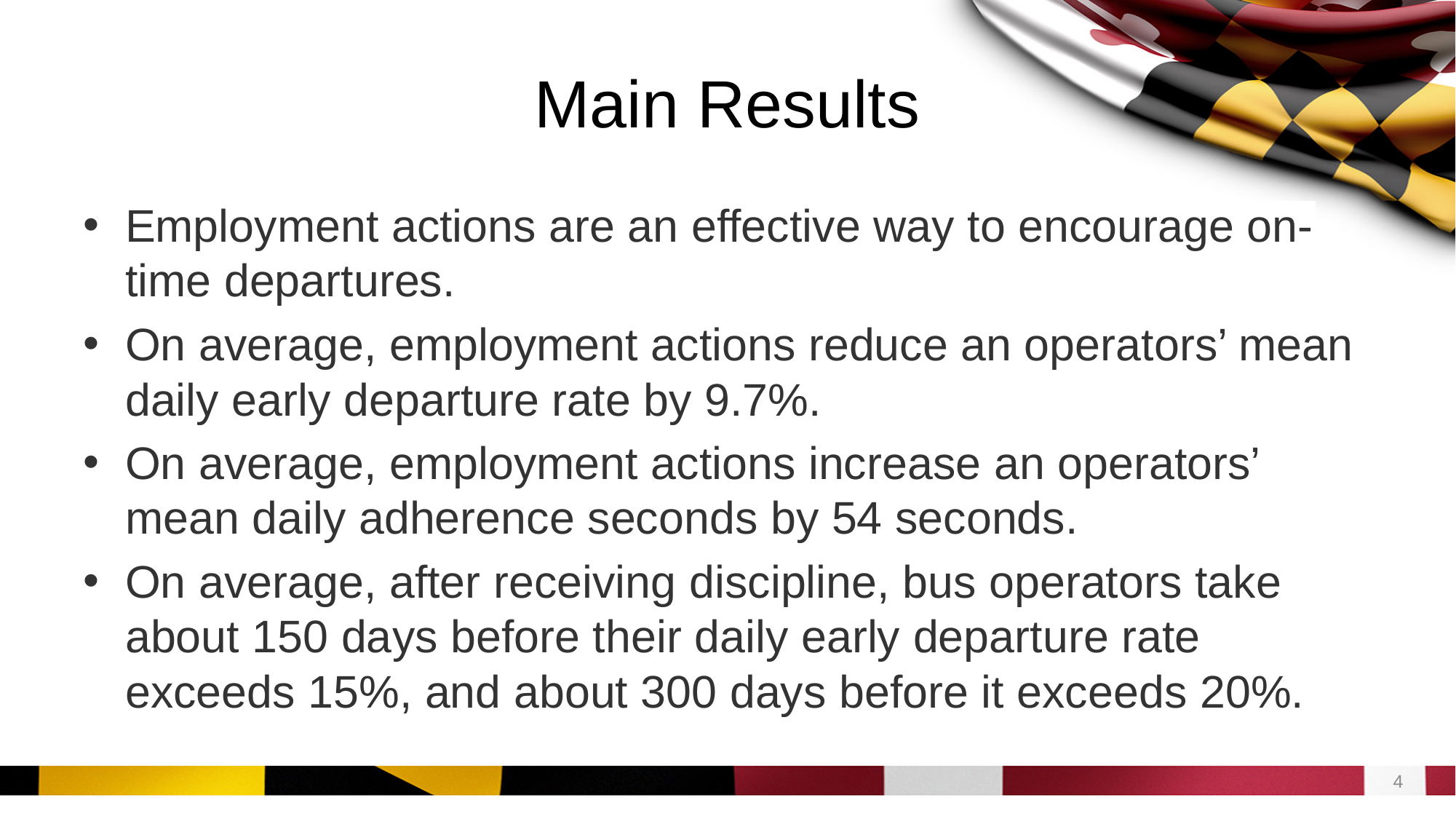

# Main Results
Employment actions are an effective way to encourage on-time departures.
On average, employment actions reduce an operators’ mean daily early departure rate by 9.7%.
On average, employment actions increase an operators’ mean daily adherence seconds by 54 seconds.
On average, after receiving discipline, bus operators take about 150 days before their daily early departure rate exceeds 15%, and about 300 days before it exceeds 20%.

4